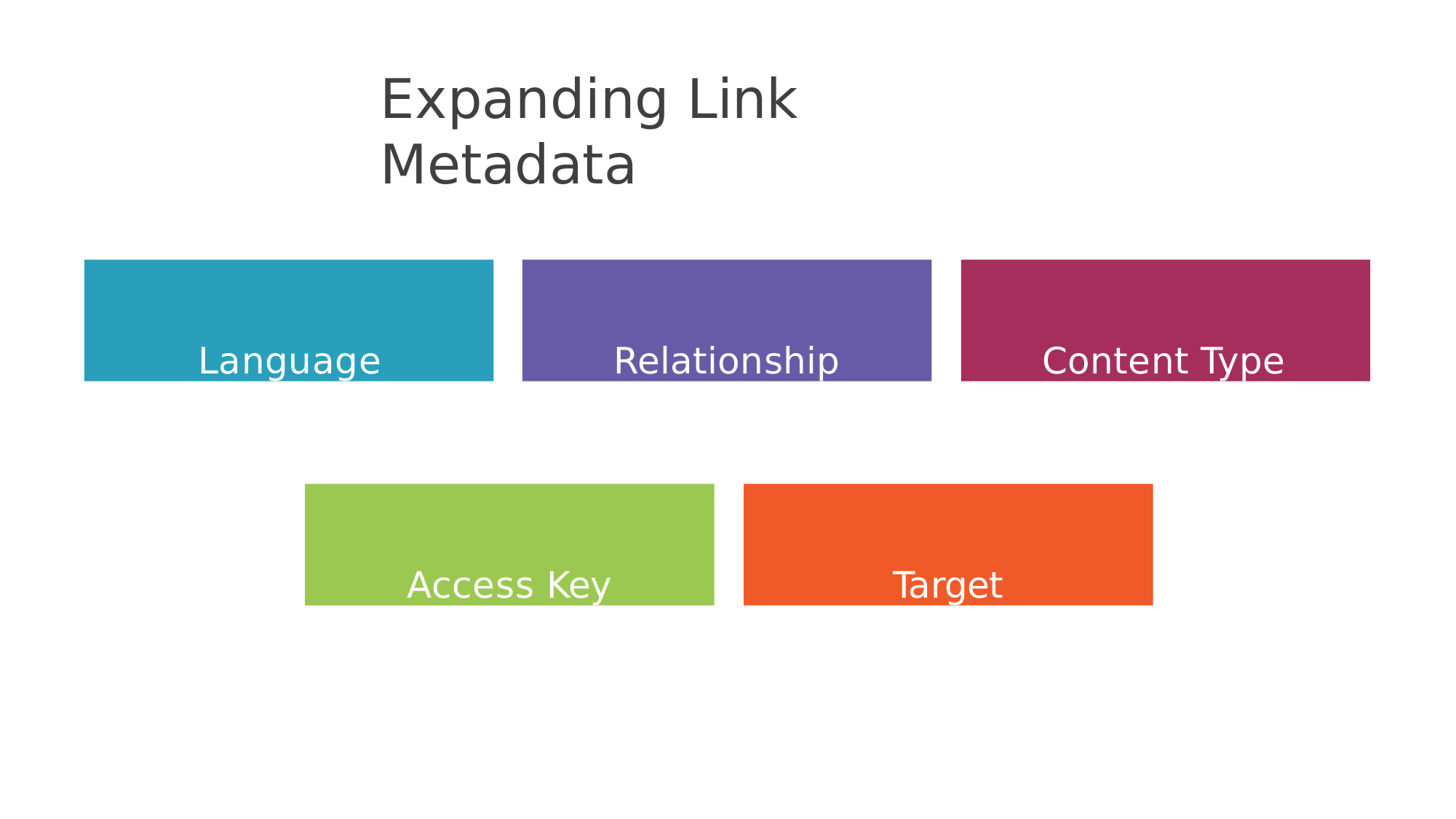

# Expanding Link Metadata

Language

Relationship

Content Type

Access Key

Target
7